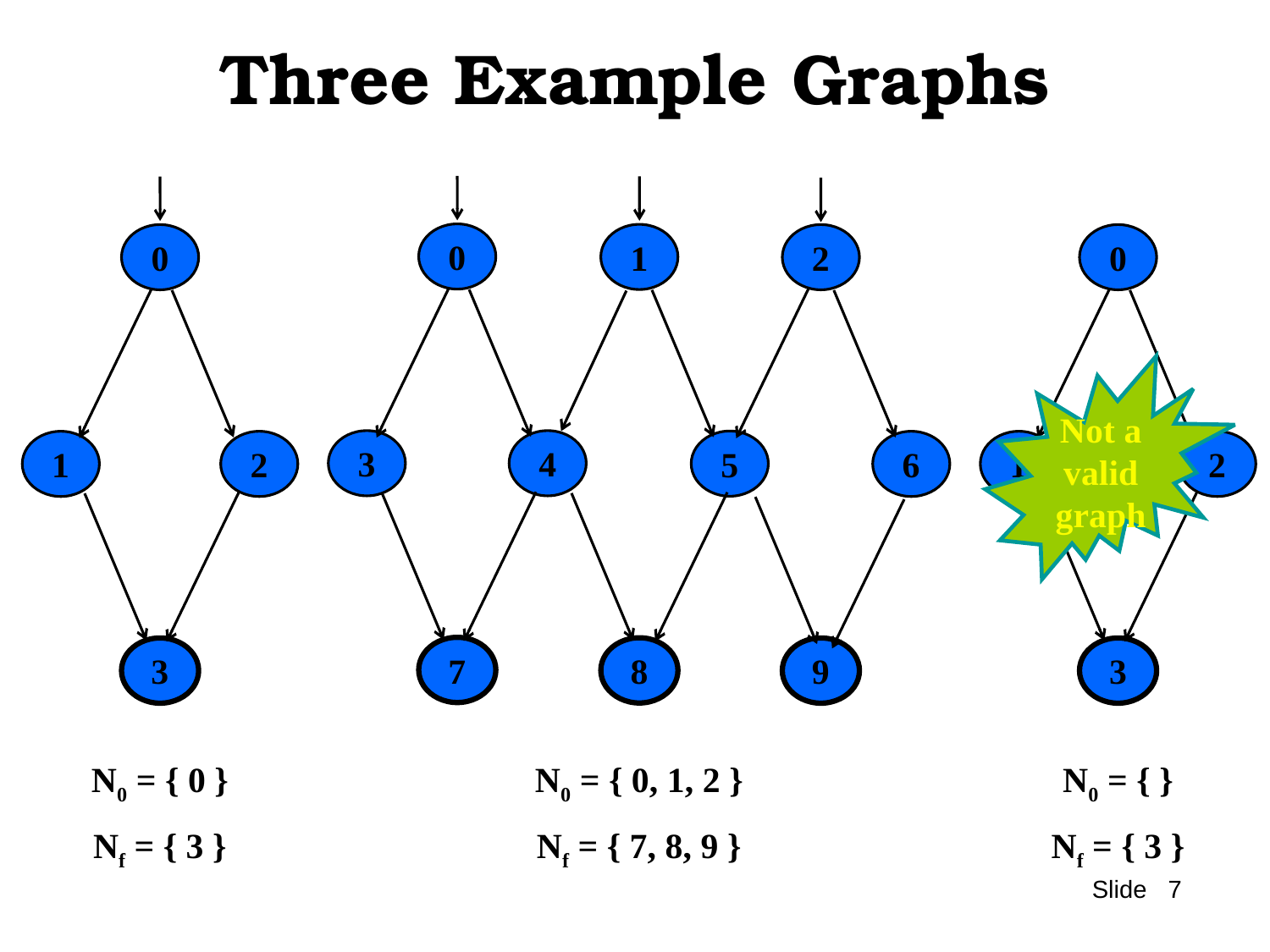

Three Example Graphs

0
1
2

3
4
5
6

7
8
9

0

1
2

3

0

1
2

3
Not a
valid
graph
N0 = { 0 }
Nf = { 3 }
N0 = { 0, 1, 2 }
Nf = { 7, 8, 9 }
N0 = { }
Nf = { 3 }
								Slide   7